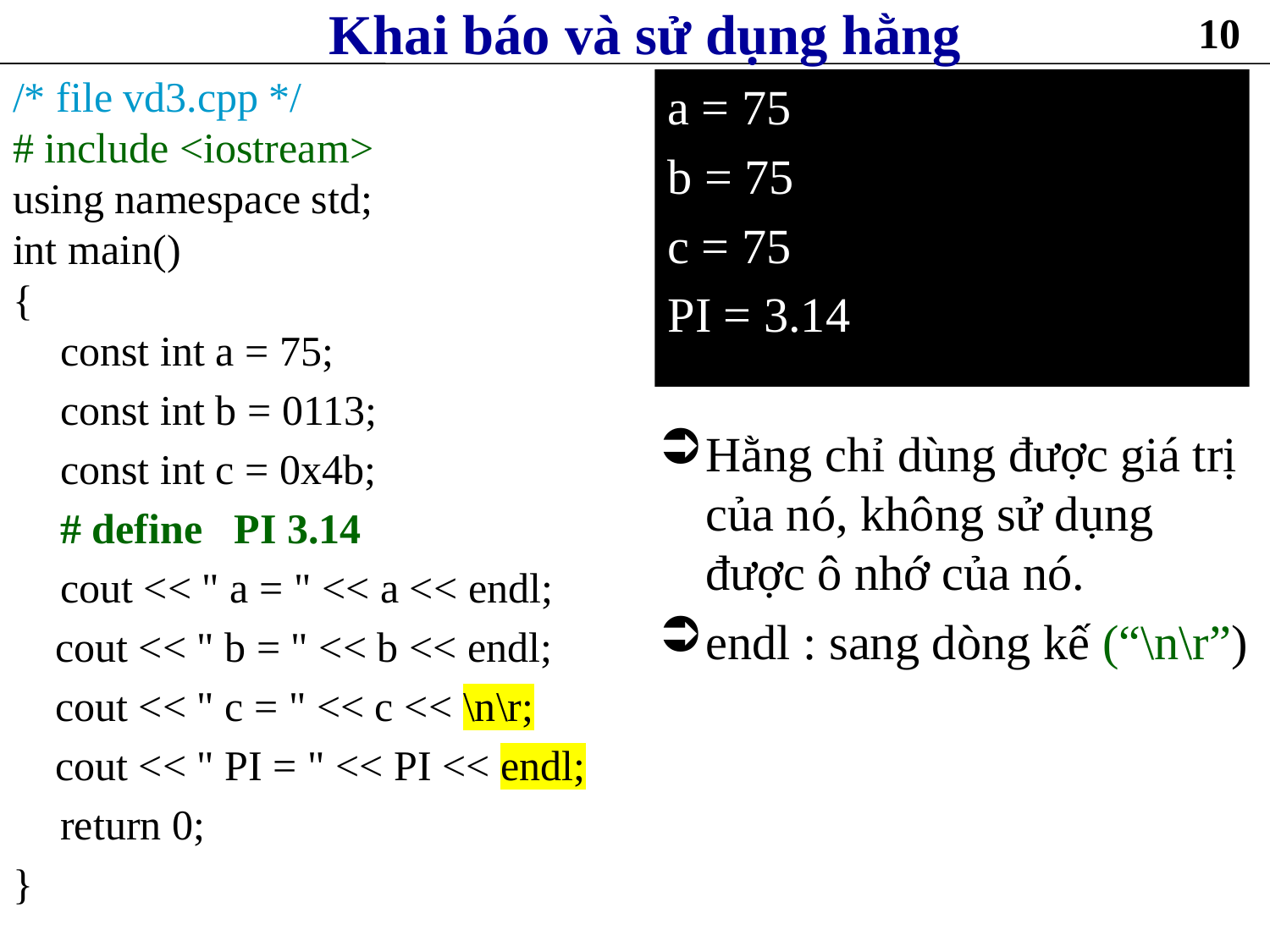

# Khai báo và sử dụng hằng
10
/* file vd3.cpp */
# include <iostream>
using namespace std;
int main()
{
	const int a = 75;
	const int b = 0113;
	const int c = 0x4b;
	# define   PI 3.14
   	cout << " a = " << a << endl;
    cout << " b = " << b << endl;
    cout << " c = " << c << \n\r;
    cout << " PI = " << PI << endl;
	return 0;
}
a = 75
b = 75
c = 75
PI = 3.14
Hằng chỉ dùng được giá trị của nó, không sử dụng được ô nhớ của nó.
endl : sang dòng kế (“\n\r”)